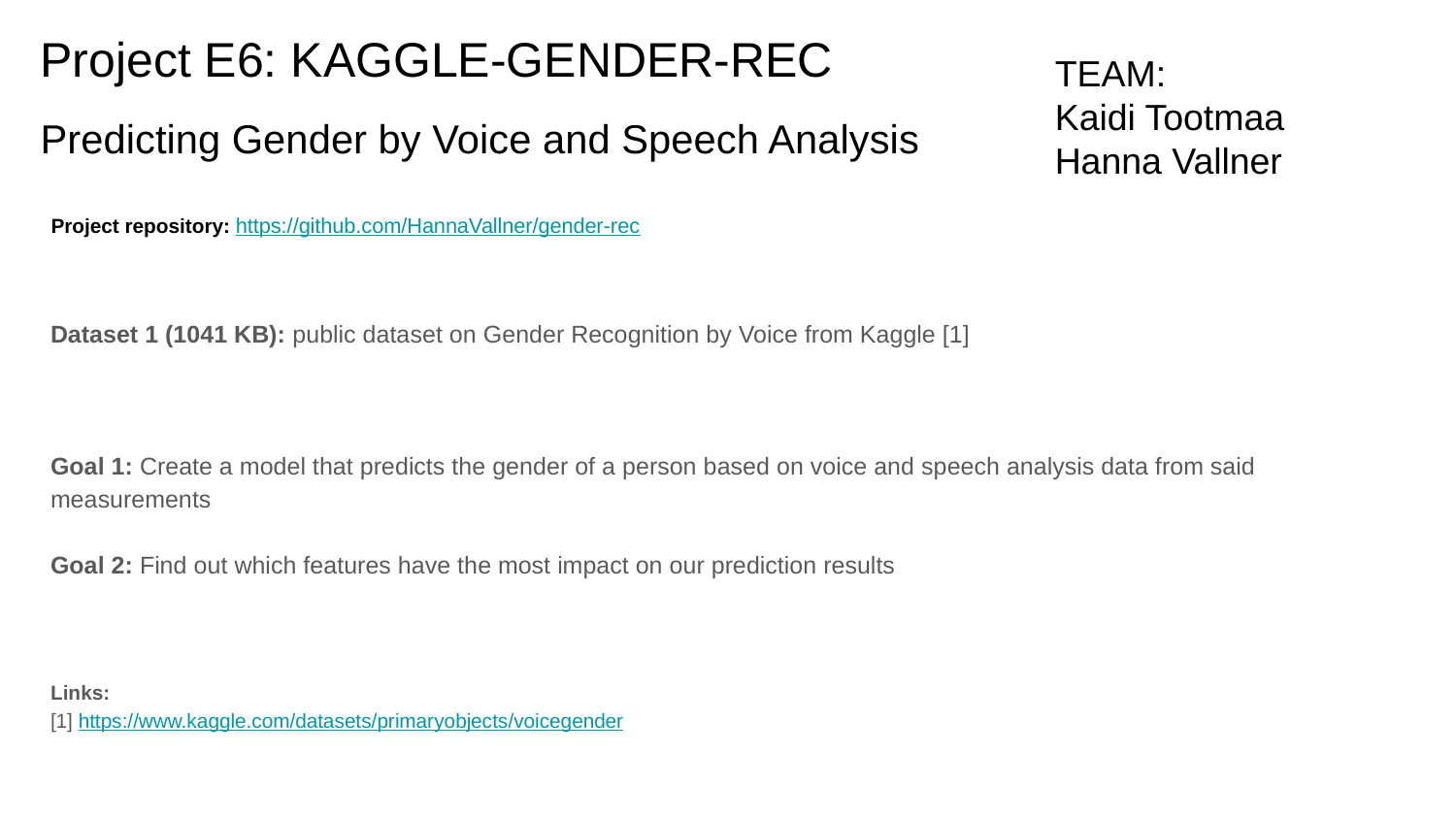

# Project E6: KAGGLE-GENDER-REC
TEAM:
Kaidi Tootmaa
Hanna Vallner
Predicting Gender by Voice and Speech Analysis
Project repository: https://github.com/HannaVallner/gender-rec

Dataset 1 (1041 KB): public dataset on Gender Recognition by Voice from Kaggle [1]

Goal 1: Create a model that predicts the gender of a person based on voice and speech analysis data from said measurements
Goal 2: Find out which features have the most impact on our prediction results

Links:
[1] https://www.kaggle.com/datasets/primaryobjects/voicegender